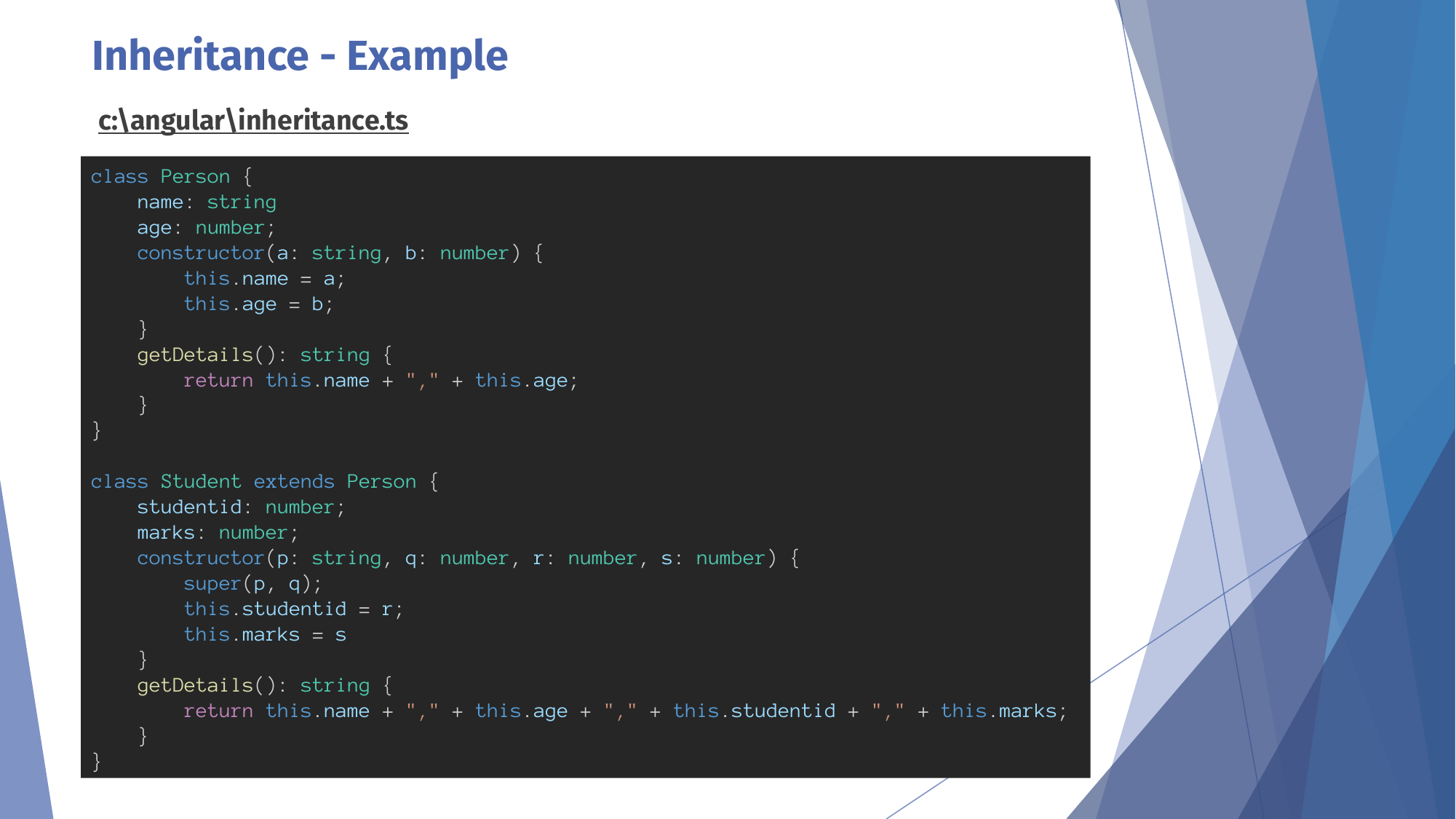

# Inheritance - Example
c:\angular\inheritance.ts
class Person {
    name: string
    age: number;
    constructor(a: string, b: number) {
        this.name = a;
        this.age = b;
    }
    getDetails(): string {
        return this.name + "," + this.age;
    }
}

class Student extends Person {
    studentid: number;
    marks: number;
    constructor(p: string, q: number, r: number, s: number) {
        super(p, q);
        this.studentid = r;
        this.marks = s
    }
    getDetails(): string {
        return this.name + "," + this.age + "," + this.studentid + "," + this.marks;
    }
}